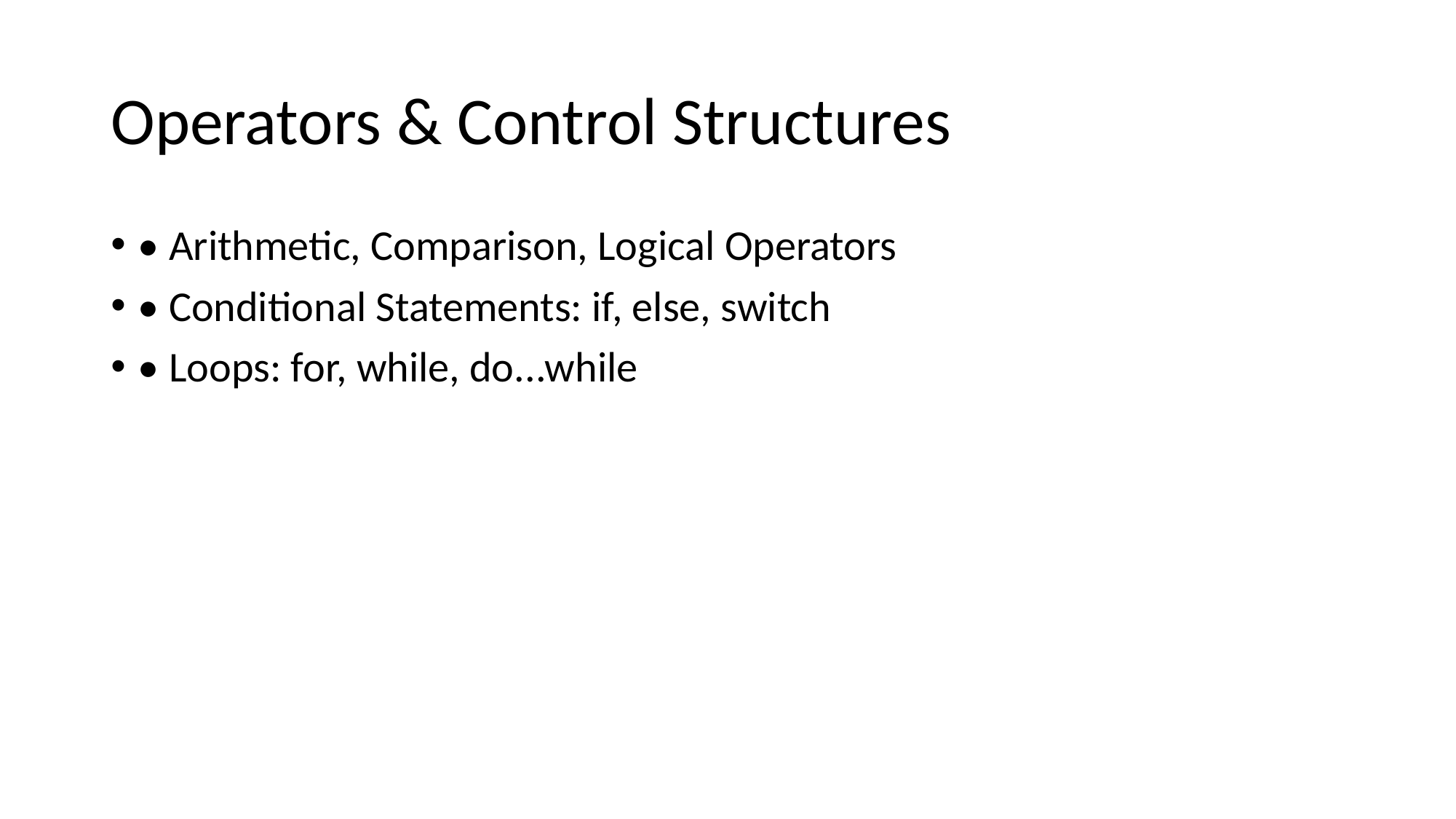

# Operators & Control Structures
• Arithmetic, Comparison, Logical Operators
• Conditional Statements: if, else, switch
• Loops: for, while, do...while